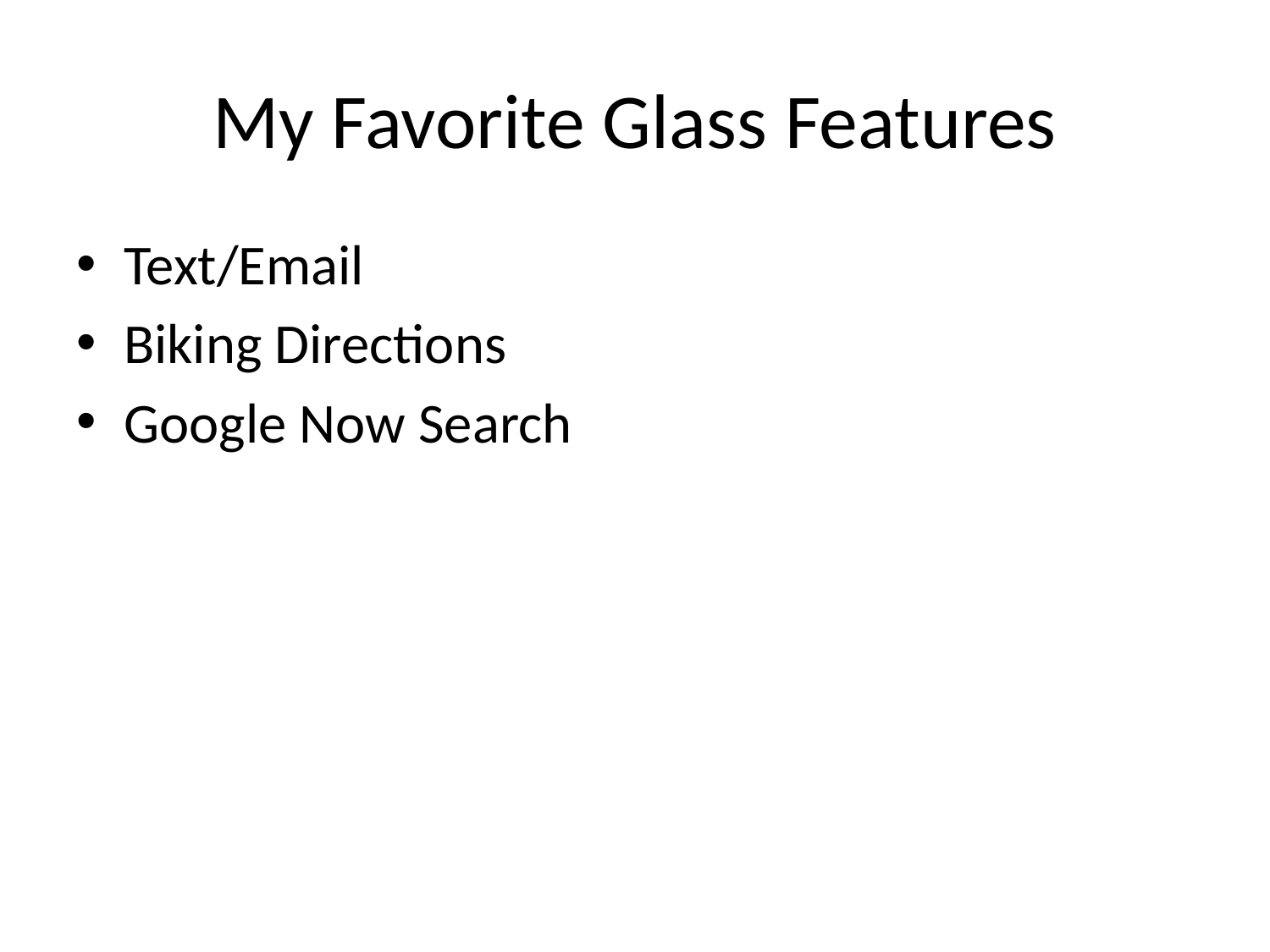

# My Favorite Glass Features
Text/Email
Biking Directions
Google Now Search